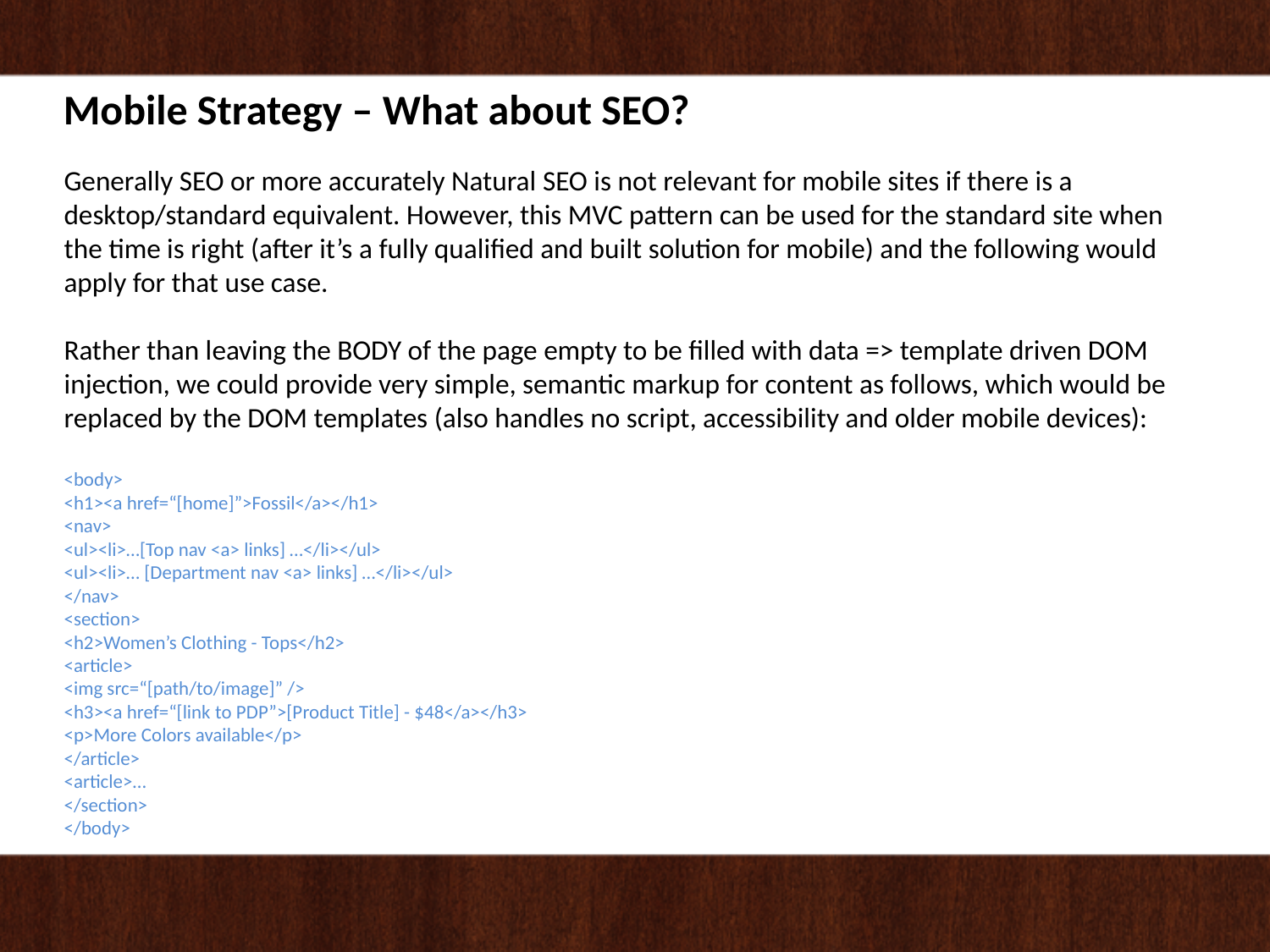

Mobile Strategy – What about SEO?
Generally SEO or more accurately Natural SEO is not relevant for mobile sites if there is a desktop/standard equivalent. However, this MVC pattern can be used for the standard site when the time is right (after it’s a fully qualified and built solution for mobile) and the following would apply for that use case.

Rather than leaving the BODY of the page empty to be filled with data => template driven DOM injection, we could provide very simple, semantic markup for content as follows, which would be replaced by the DOM templates (also handles no script, accessibility and older mobile devices):

<body>
<h1><a href=“[home]”>Fossil</a></h1>
<nav>
<ul><li>…[Top nav <a> links] …</li></ul>
<ul><li>… [Department nav <a> links] …</li></ul>
</nav>
<section>
<h2>Women’s Clothing - Tops</h2>
<article>
<img src=“[path/to/image]” />
<h3><a href=“[link to PDP”>[Product Title] - $48</a></h3>
<p>More Colors available</p>
</article>
<article>…
</section>
</body>